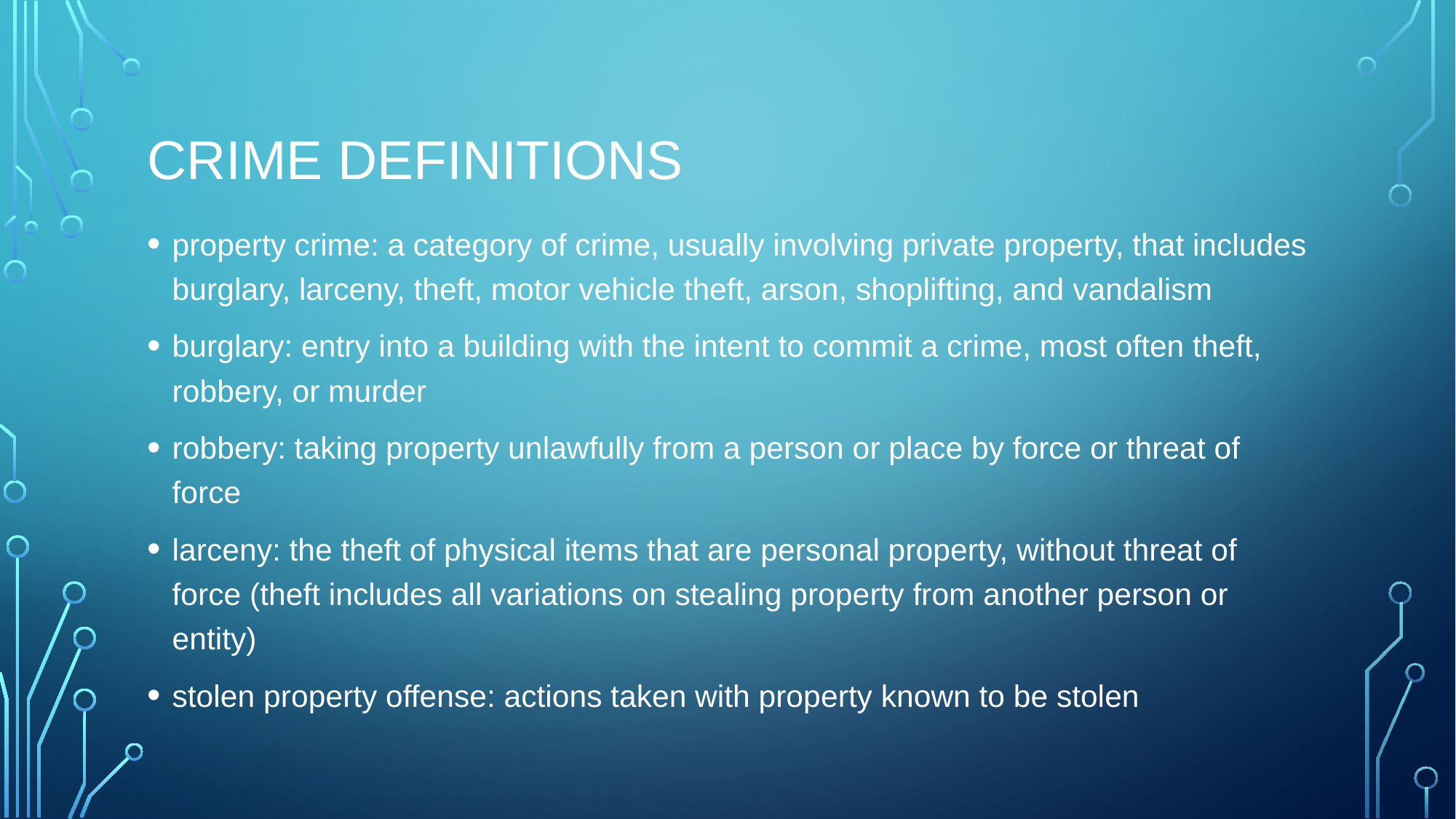

# Crime Definitions
property crime: a category of crime, usually involving private property, that includes burglary, larceny, theft, motor vehicle theft, arson, shoplifting, and vandalism
burglary: entry into a building with the intent to commit a crime, most often theft, robbery, or murder
robbery: taking property unlawfully from a person or place by force or threat of force
larceny: the theft of physical items that are personal property, without threat of force (theft includes all variations on stealing property from another person or entity)
stolen property offense: actions taken with property known to be stolen